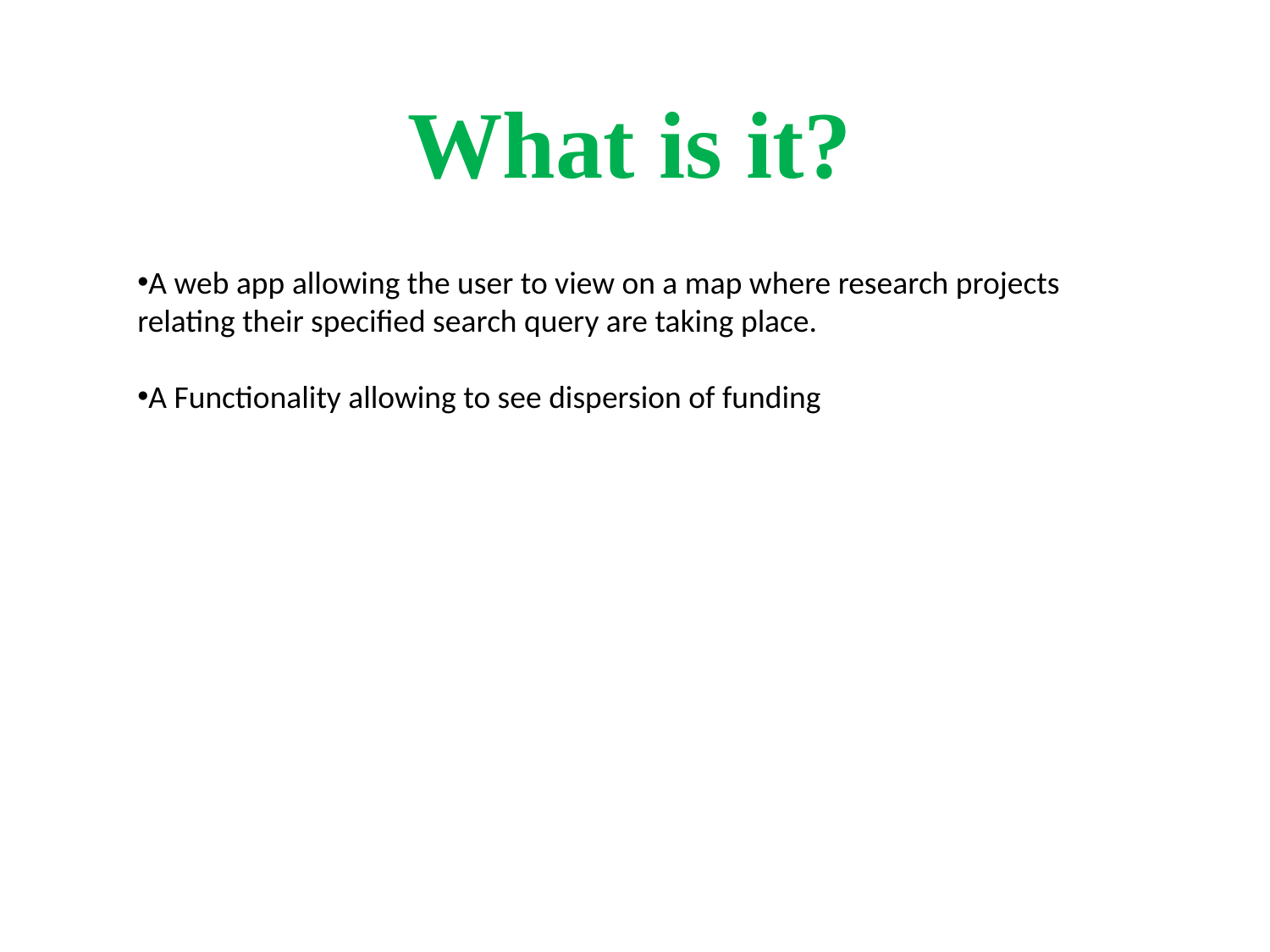

What is it?
A web app allowing the user to view on a map where research projects relating their specified search query are taking place.

A Functionality allowing to see dispersion of funding